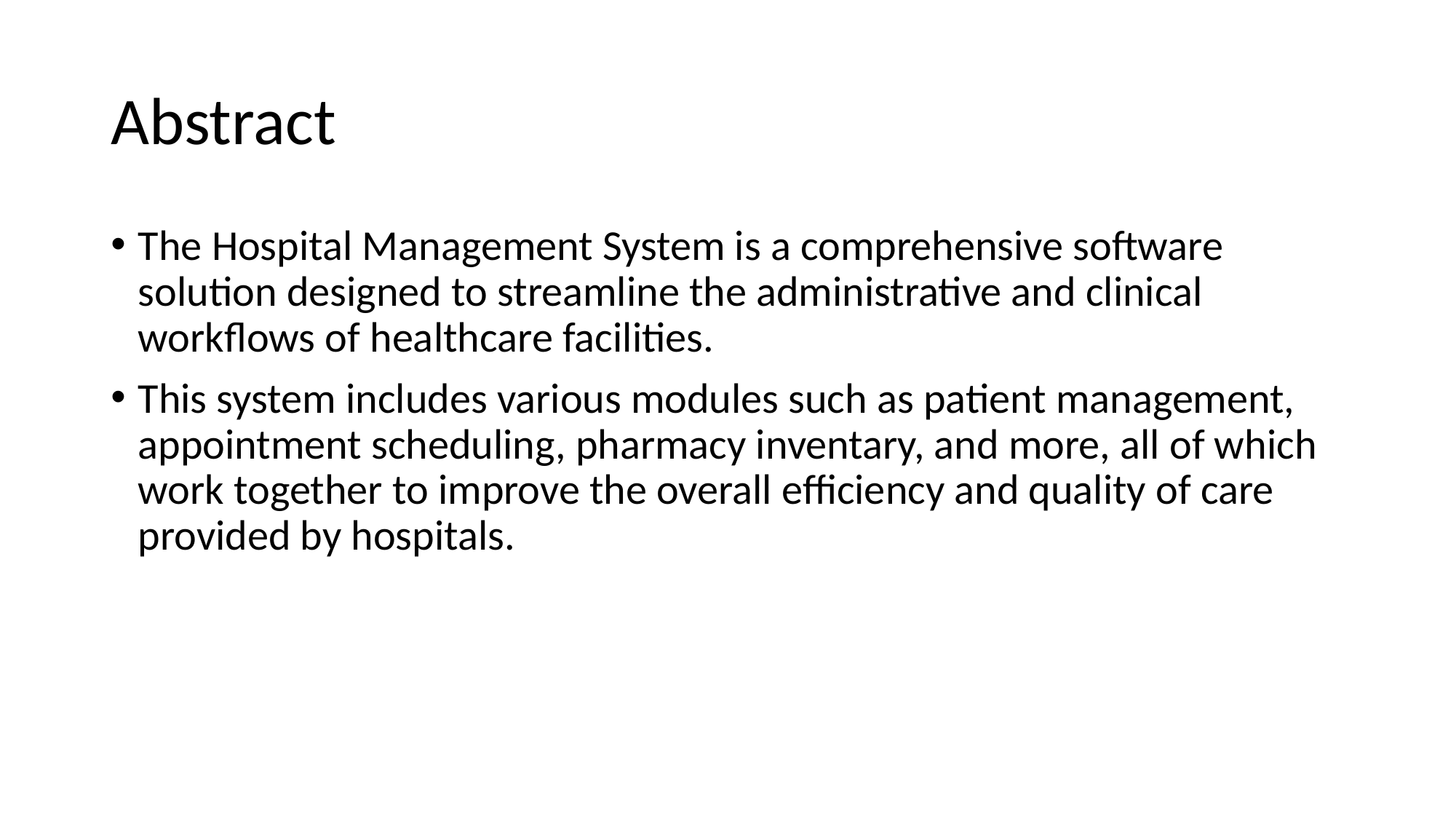

# Abstract
The Hospital Management System is a comprehensive software solution designed to streamline the administrative and clinical workflows of healthcare facilities.
This system includes various modules such as patient management, appointment scheduling, pharmacy inventary, and more, all of which work together to improve the overall efficiency and quality of care provided by hospitals.